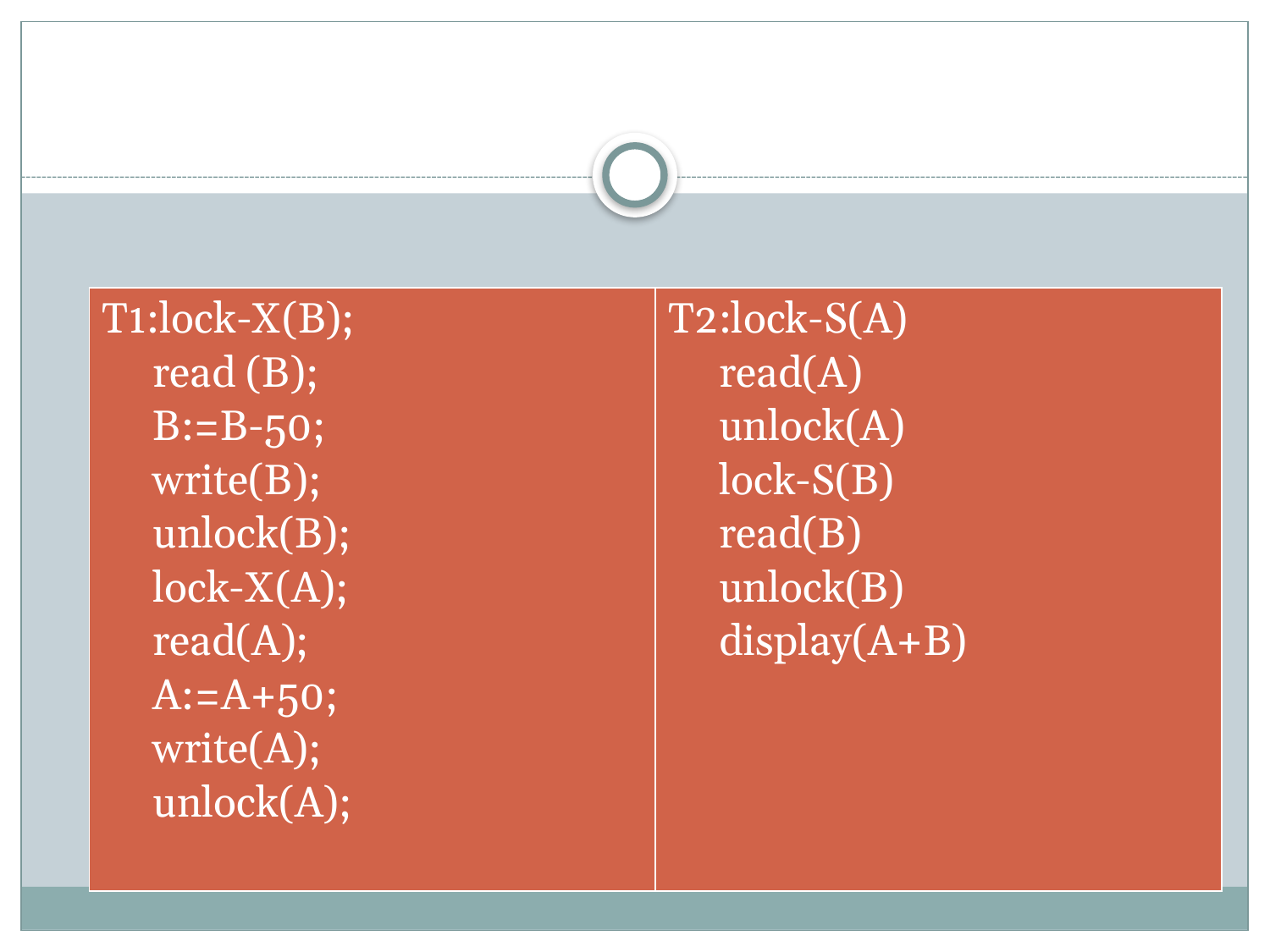

#
| T1:lock-X(B); read (B); B:=B-50; write(B); unlock(B); lock-X(A); read(A); A:=A+50; write(A); unlock(A); | T2:lock-S(A) read(A) unlock(A) lock-S(B) read(B) unlock(B) display(A+B) |
| --- | --- |